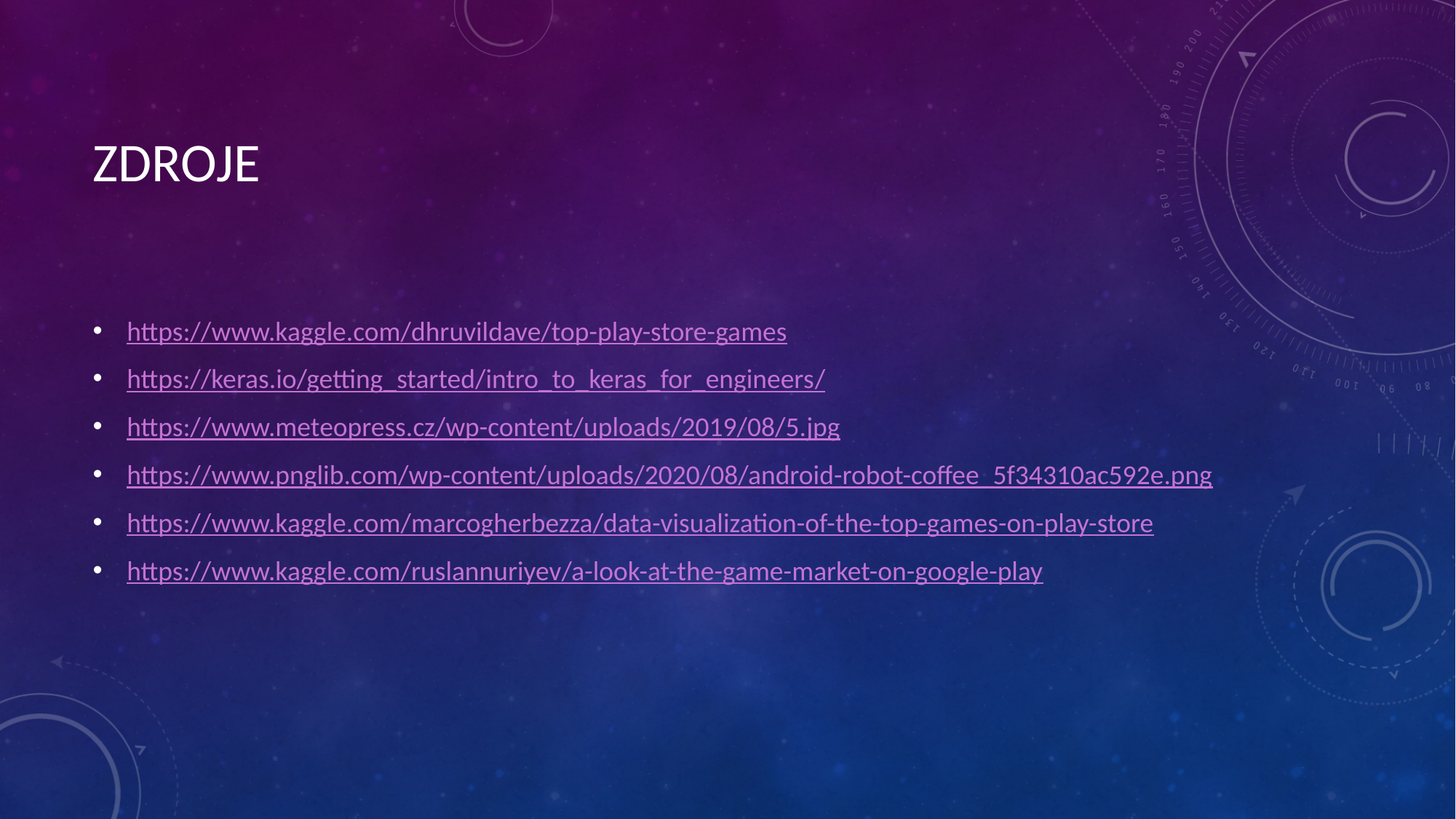

# zdroje
https://www.kaggle.com/dhruvildave/top-play-store-games
https://keras.io/getting_started/intro_to_keras_for_engineers/
https://www.meteopress.cz/wp-content/uploads/2019/08/5.jpg
https://www.pnglib.com/wp-content/uploads/2020/08/android-robot-coffee_5f34310ac592e.png
https://www.kaggle.com/marcogherbezza/data-visualization-of-the-top-games-on-play-store
https://www.kaggle.com/ruslannuriyev/a-look-at-the-game-market-on-google-play